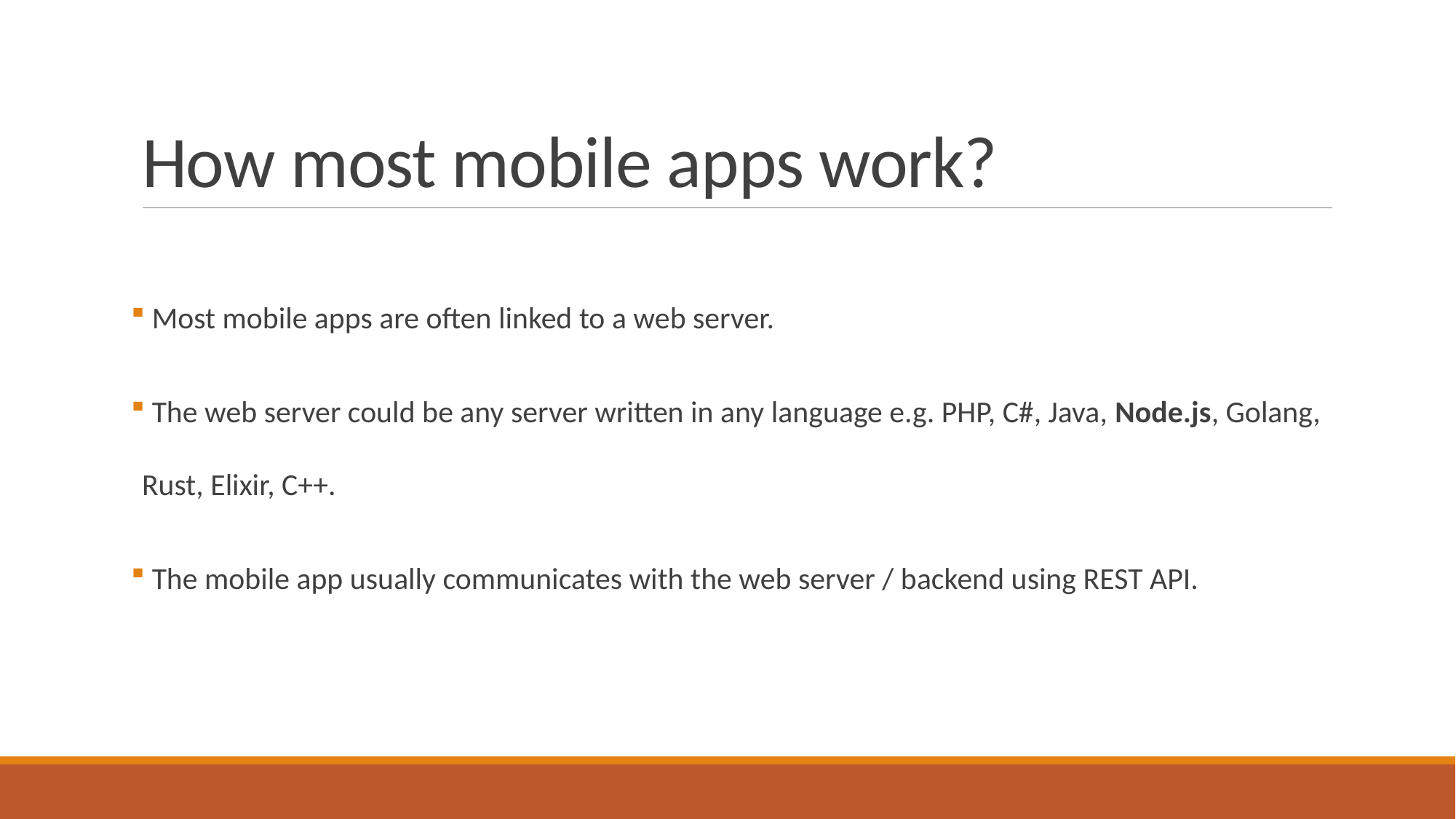

# How most mobile apps work?
 Most mobile apps are often linked to a web server.
 The web server could be any server written in any language e.g. PHP, C#, Java, Node.js, Golang, Rust, Elixir, C++.
 The mobile app usually communicates with the web server / backend using REST API.